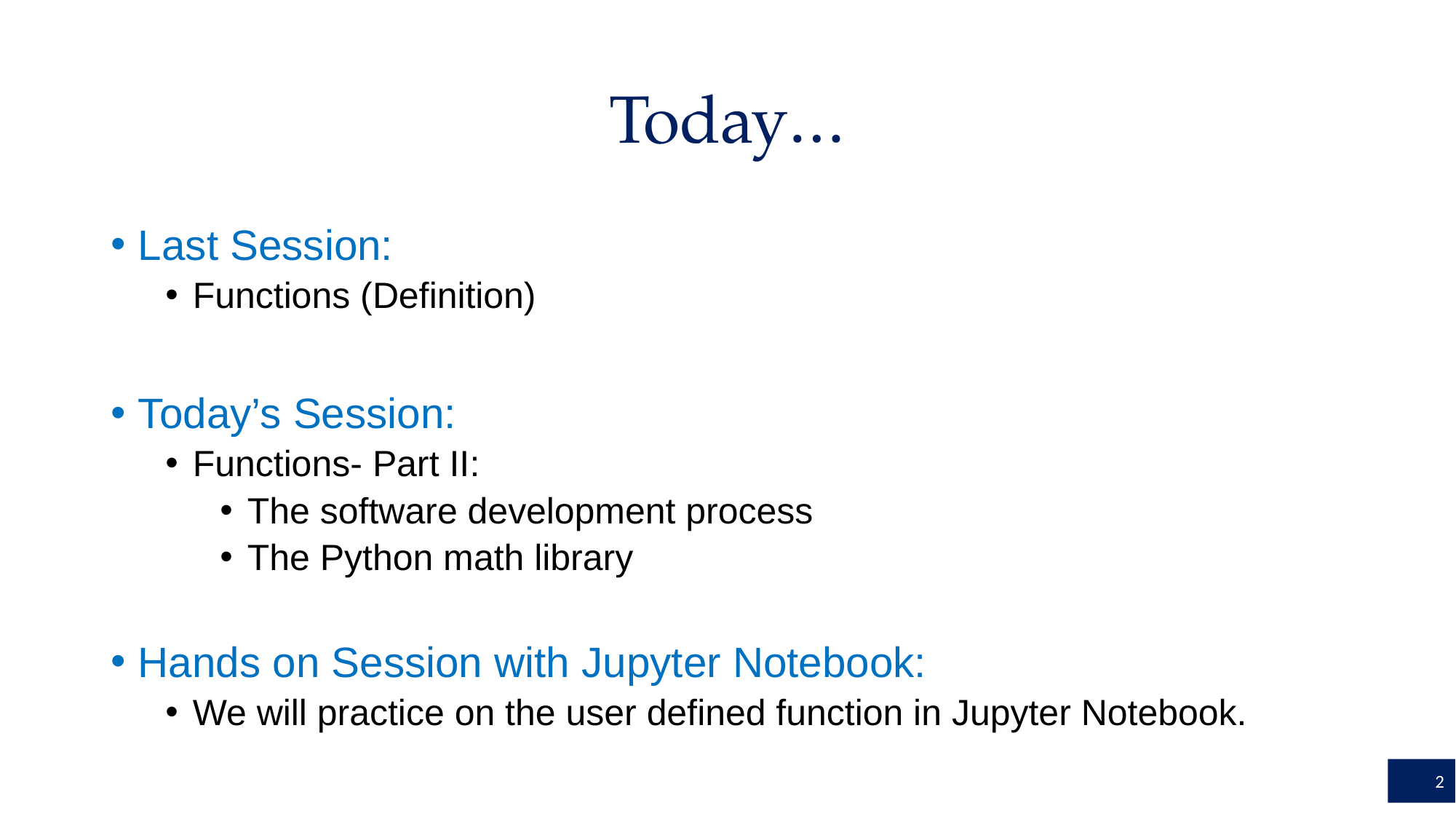

# Today…
Last Session:
Functions (Definition)

Today’s Session:
Functions- Part II:
The software development process
The Python math library

Hands on Session with Jupyter Notebook:
We will practice on the user defined function in Jupyter Notebook.

2